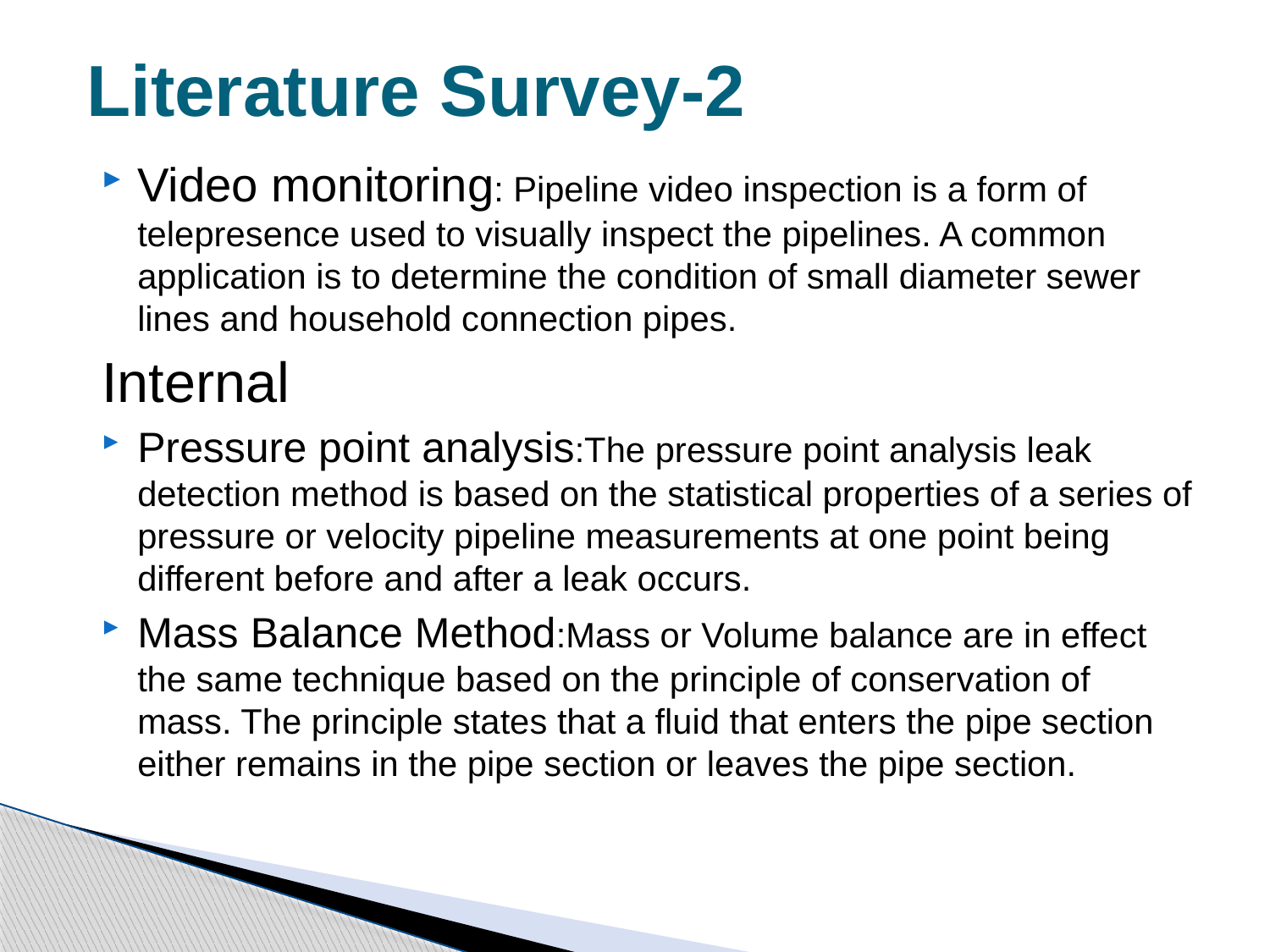

# Literature Survey-2
Video monitoring: Pipeline video inspection is a form of telepresence used to visually inspect the pipelines. A common application is to determine the condition of small diameter sewer lines and household connection pipes.
Internal
Pressure point analysis:The pressure point analysis leak detection method is based on the statistical properties of a series of pressure or velocity pipeline measurements at one point being different before and after a leak occurs.
Mass Balance Method:Mass or Volume balance are in effect the same technique based on the principle of conservation of mass. The principle states that a fluid that enters the pipe section either remains in the pipe section or leaves the pipe section.